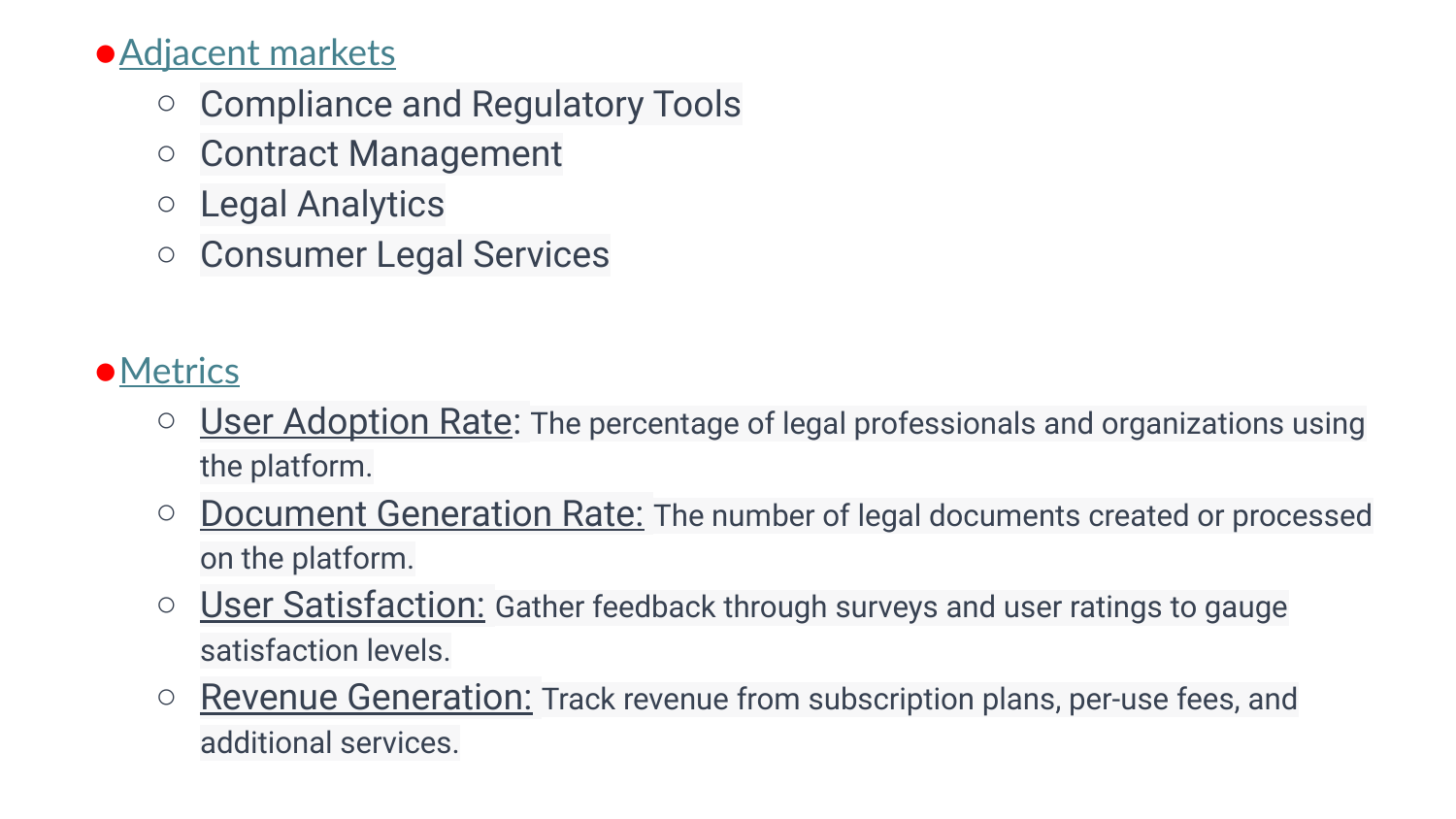

Adjacent markets
Compliance and Regulatory Tools
Contract Management
Legal Analytics
Consumer Legal Services

Metrics
User Adoption Rate: The percentage of legal professionals and organizations using the platform.
Document Generation Rate: The number of legal documents created or processed on the platform.
User Satisfaction: Gather feedback through surveys and user ratings to gauge satisfaction levels.
Revenue Generation: Track revenue from subscription plans, per-use fees, and additional services.